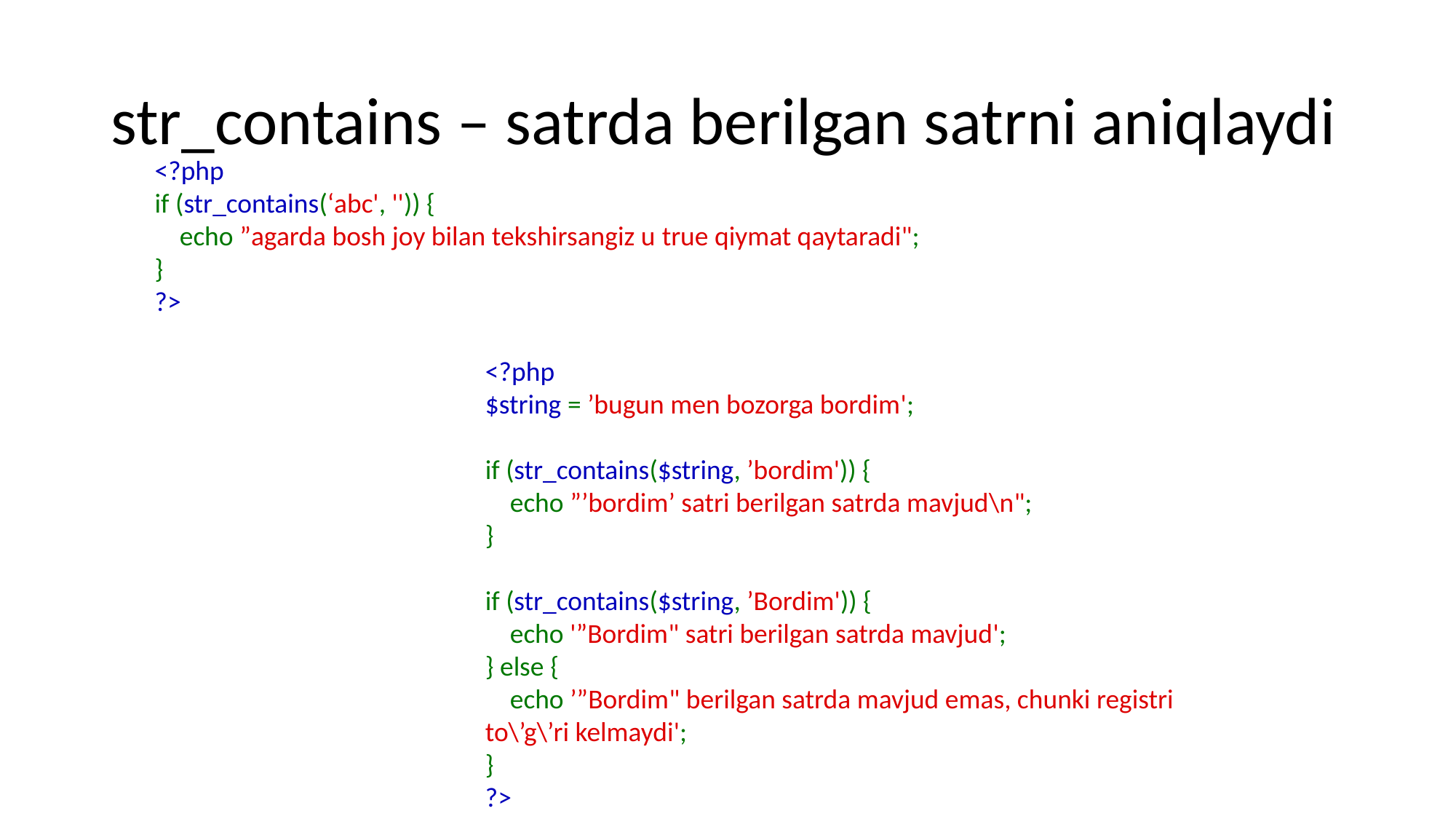

# str_contains – satrda berilgan satrni aniqlaydi
<?php
if (str_contains(‘abc', '')) {
    echo ”agarda bosh joy bilan tekshirsangiz u true qiymat qaytaradi";
}
?>
<?php
$string = ’bugun men bozorga bordim';
if (str_contains($string, ’bordim')) {
    echo ”’bordim’ satri berilgan satrda mavjud\n";
}
if (str_contains($string, ’Bordim')) {
    echo '”Bordim" satri berilgan satrda mavjud';
} else {
    echo ’”Bordim" berilgan satrda mavjud emas, chunki registri to\’g\’ri kelmaydi';
}
?>